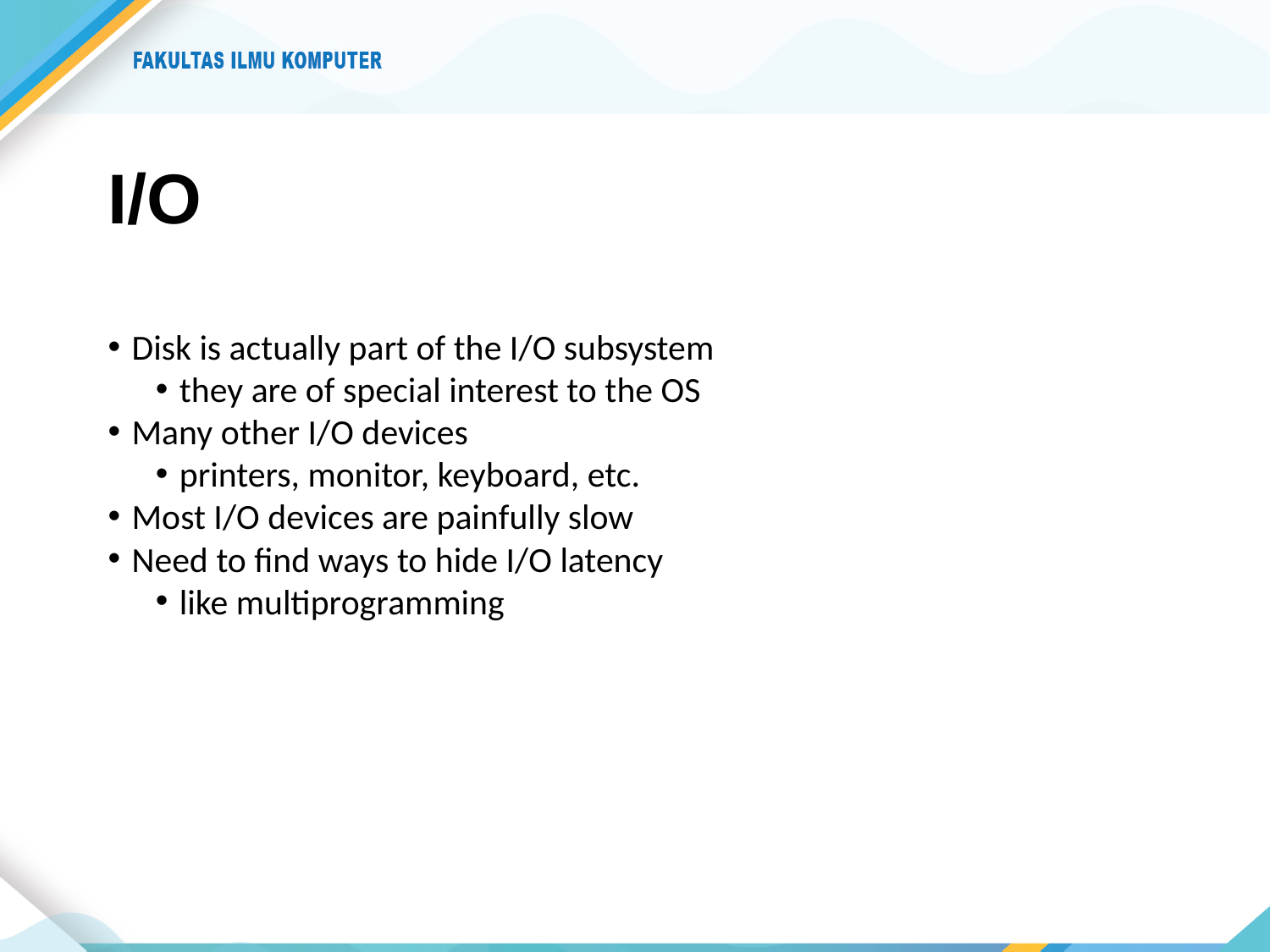

# I/O

Disk is actually part of the I/O subsystem
they are of special interest to the OS
Many other I/O devices
printers, monitor, keyboard, etc.
Most I/O devices are painfully slow
Need to find ways to hide I/O latency
like multiprogramming